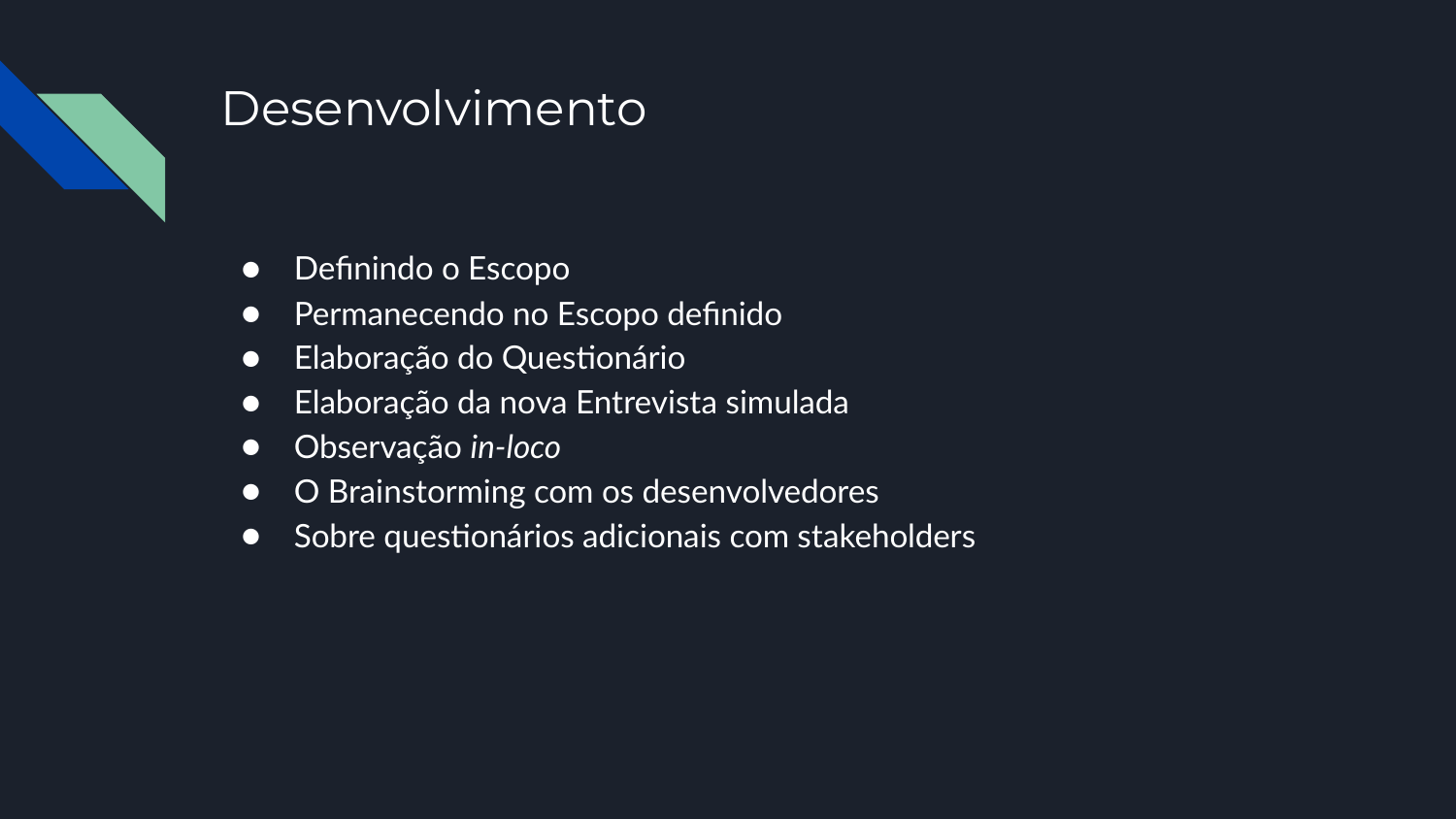

# Desenvolvimento

Definindo o Escopo
Permanecendo no Escopo definido
Elaboração do Questionário
Elaboração da nova Entrevista simulada
Observação in-loco
O Brainstorming com os desenvolvedores
Sobre questionários adicionais com stakeholders